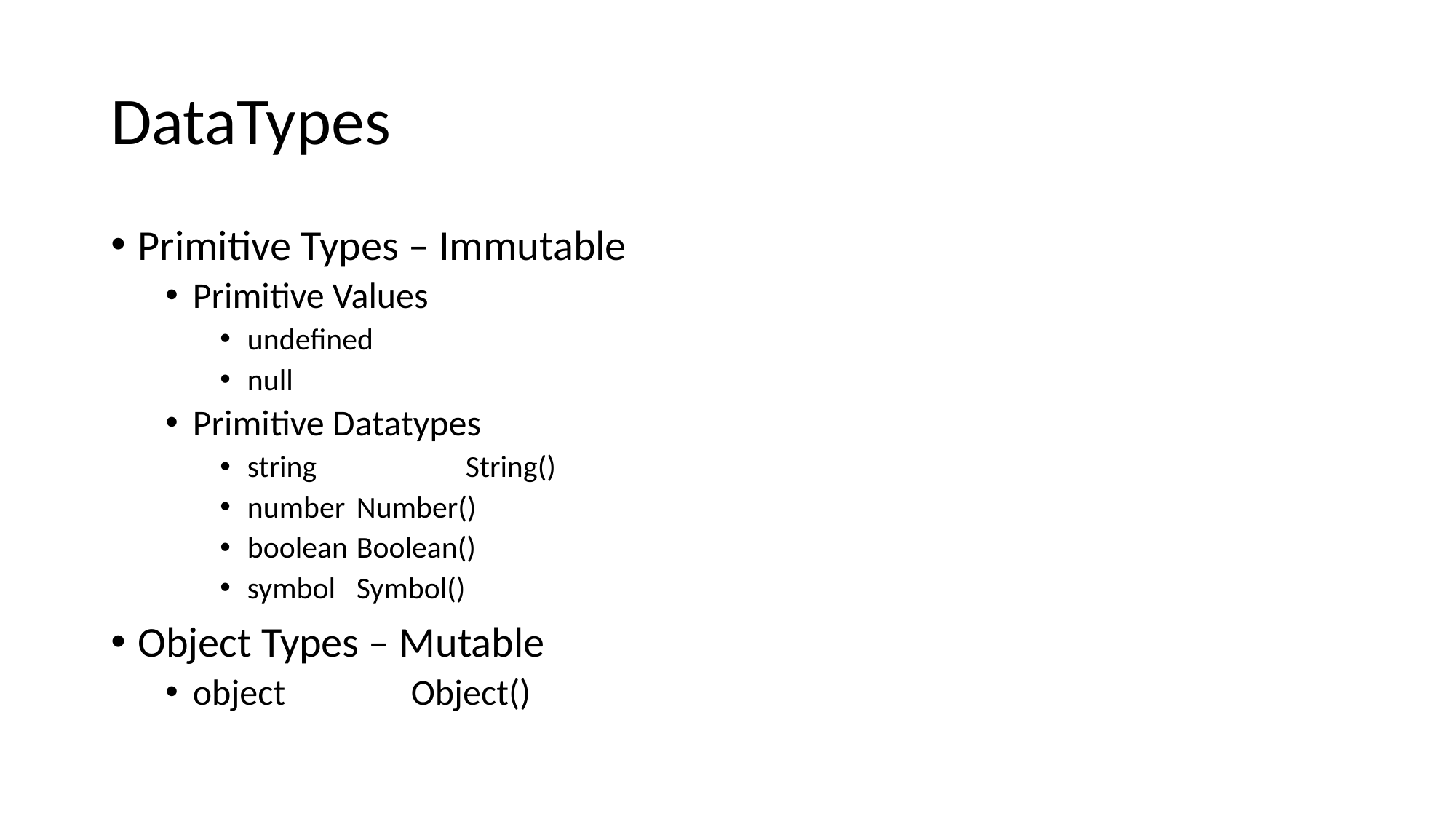

# DataTypes
Primitive Types – Immutable
Primitive Values
undefined
null
Primitive Datatypes
string		String()
number	Number()
boolean	Boolean()
symbol	Symbol()
Object Types – Mutable
object		Object()